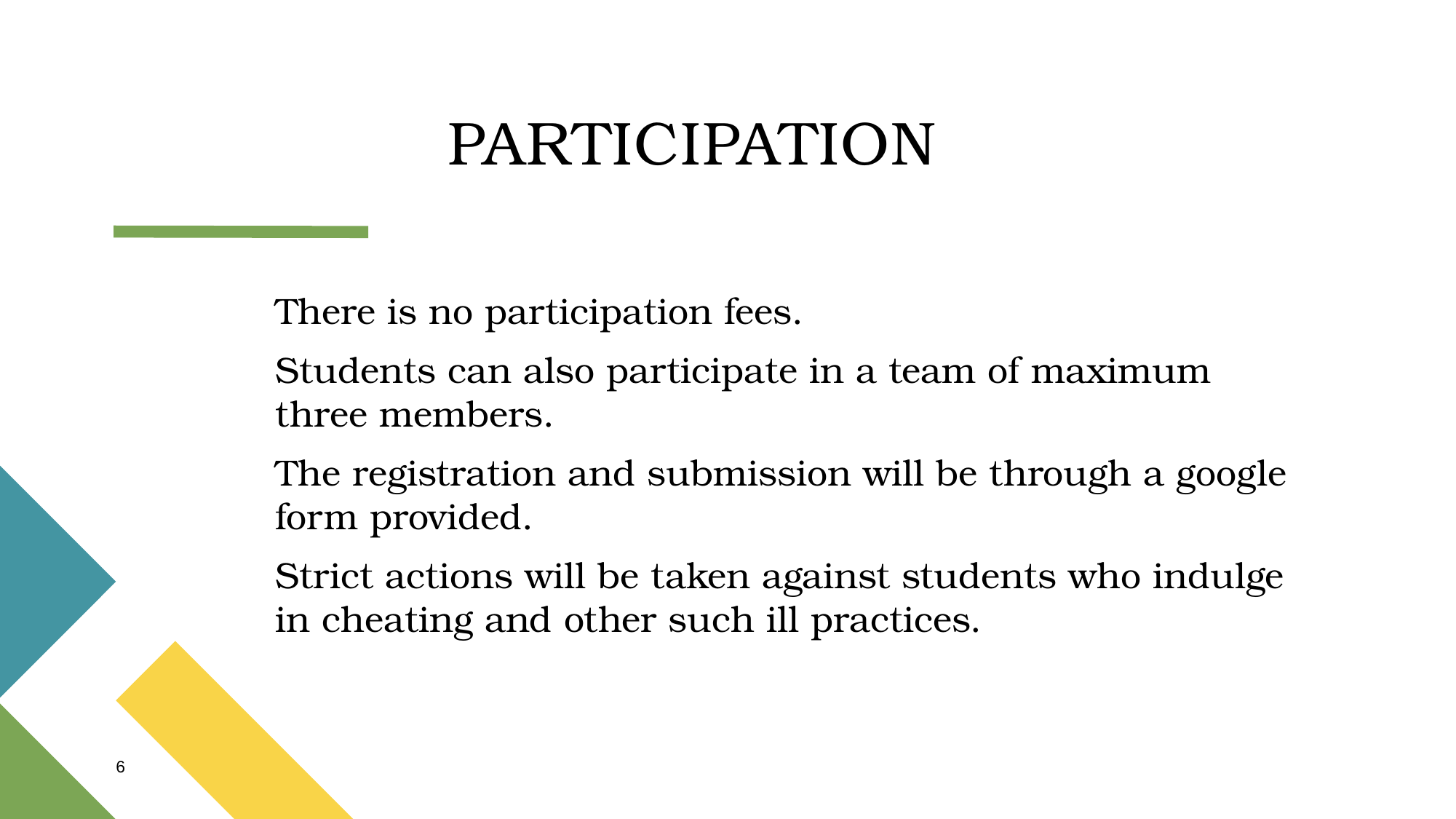

# PARTICIPATION
There is no participation fees.
Students can also participate in a team of maximum three members.
The registration and submission will be through a google form provided.
Strict actions will be taken against students who indulge in cheating and other such ill practices.

6